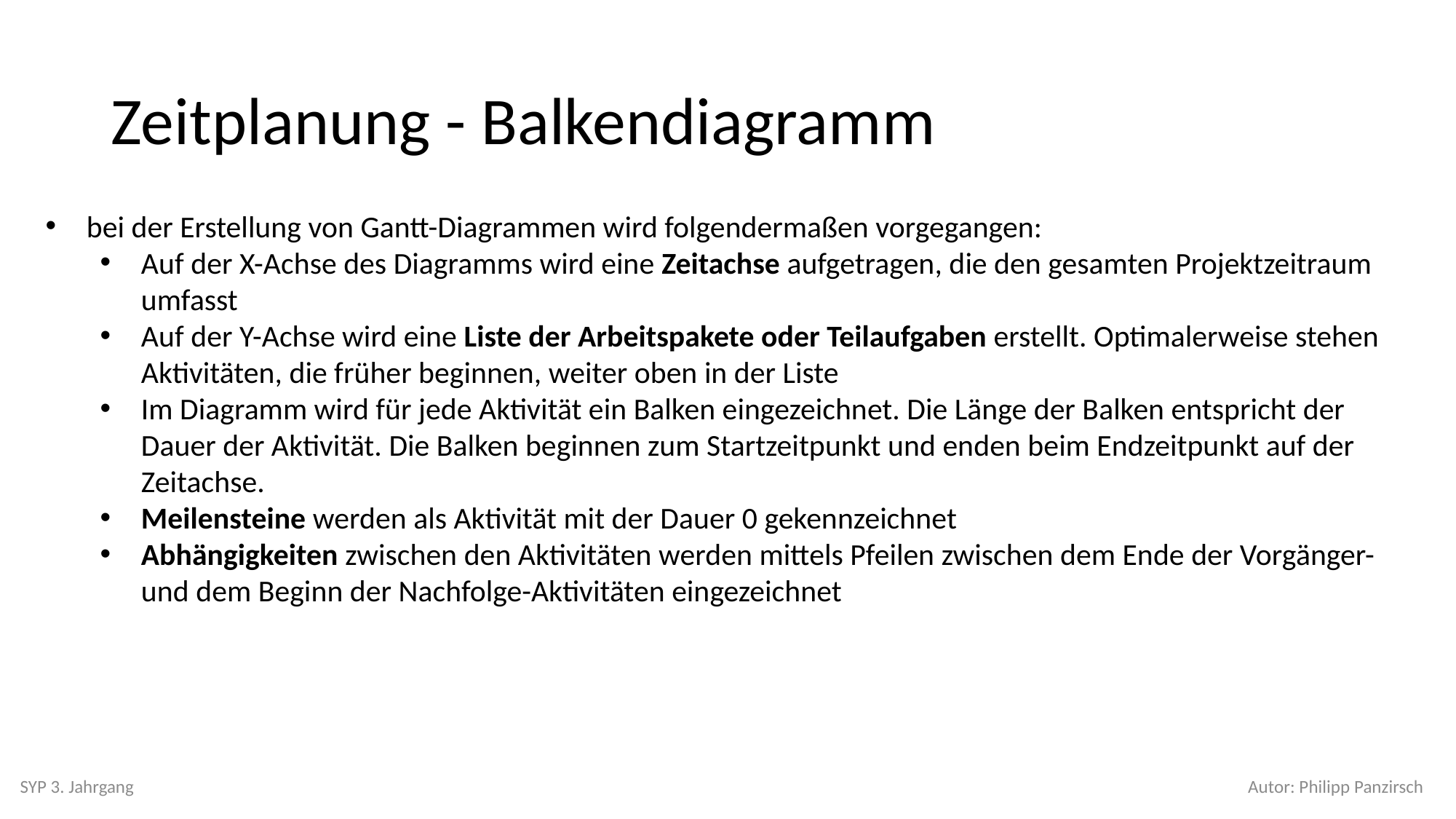

# Zeitplanung - Balkendiagramm
bei der Erstellung von Gantt-Diagrammen wird folgendermaßen vorgegangen:
Auf der X-Achse des Diagramms wird eine Zeitachse aufgetragen, die den gesamten Projektzeitraum umfasst
Auf der Y-Achse wird eine Liste der Arbeitspakete oder Teilaufgaben erstellt. Optimalerweise stehen Aktivitäten, die früher beginnen, weiter oben in der Liste
Im Diagramm wird für jede Aktivität ein Balken eingezeichnet. Die Länge der Balken entspricht der Dauer der Aktivität. Die Balken beginnen zum Startzeitpunkt und enden beim Endzeitpunkt auf der Zeitachse.
Meilensteine werden als Aktivität mit der Dauer 0 gekennzeichnet
Abhängigkeiten zwischen den Aktivitäten werden mittels Pfeilen zwischen dem Ende der Vorgänger- und dem Beginn der Nachfolge-Aktivitäten eingezeichnet
SYP 3. Jahrgang
Autor: Philipp Panzirsch